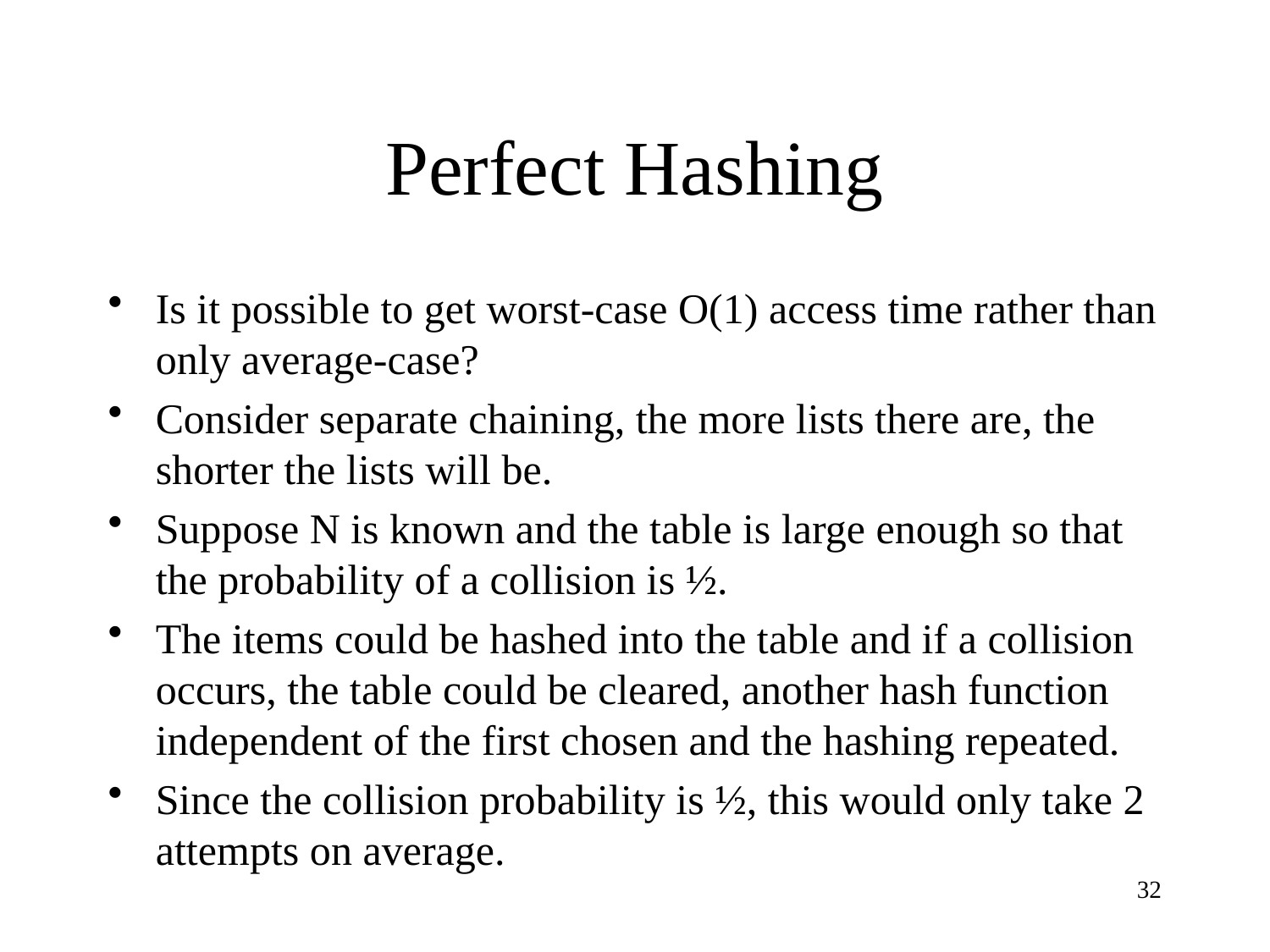

# Perfect Hashing
Is it possible to get worst-case O(1) access time rather than only average-case?
Consider separate chaining, the more lists there are, the shorter the lists will be.
Suppose N is known and the table is large enough so that the probability of a collision is ½.
The items could be hashed into the table and if a collision occurs, the table could be cleared, another hash function independent of the first chosen and the hashing repeated.
Since the collision probability is ½, this would only take 2 attempts on average.

32